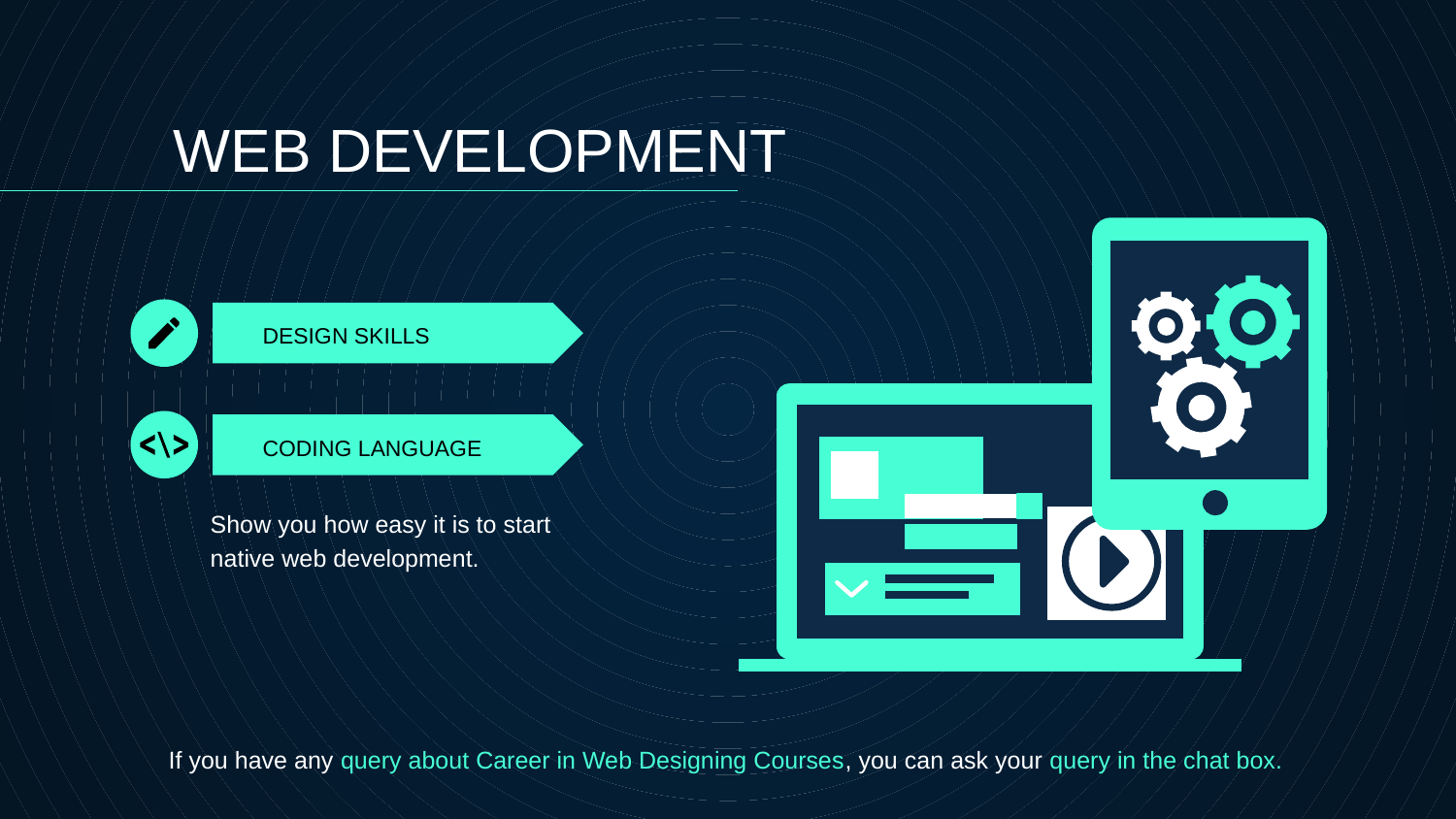

WEB DEVELOPMENT

# DESIGN SKILLS

CODING LANGUAGE

Show you how easy it is to start native web development.

If you have any query about Career in Web Designing Courses, you can ask your query in the chat box.